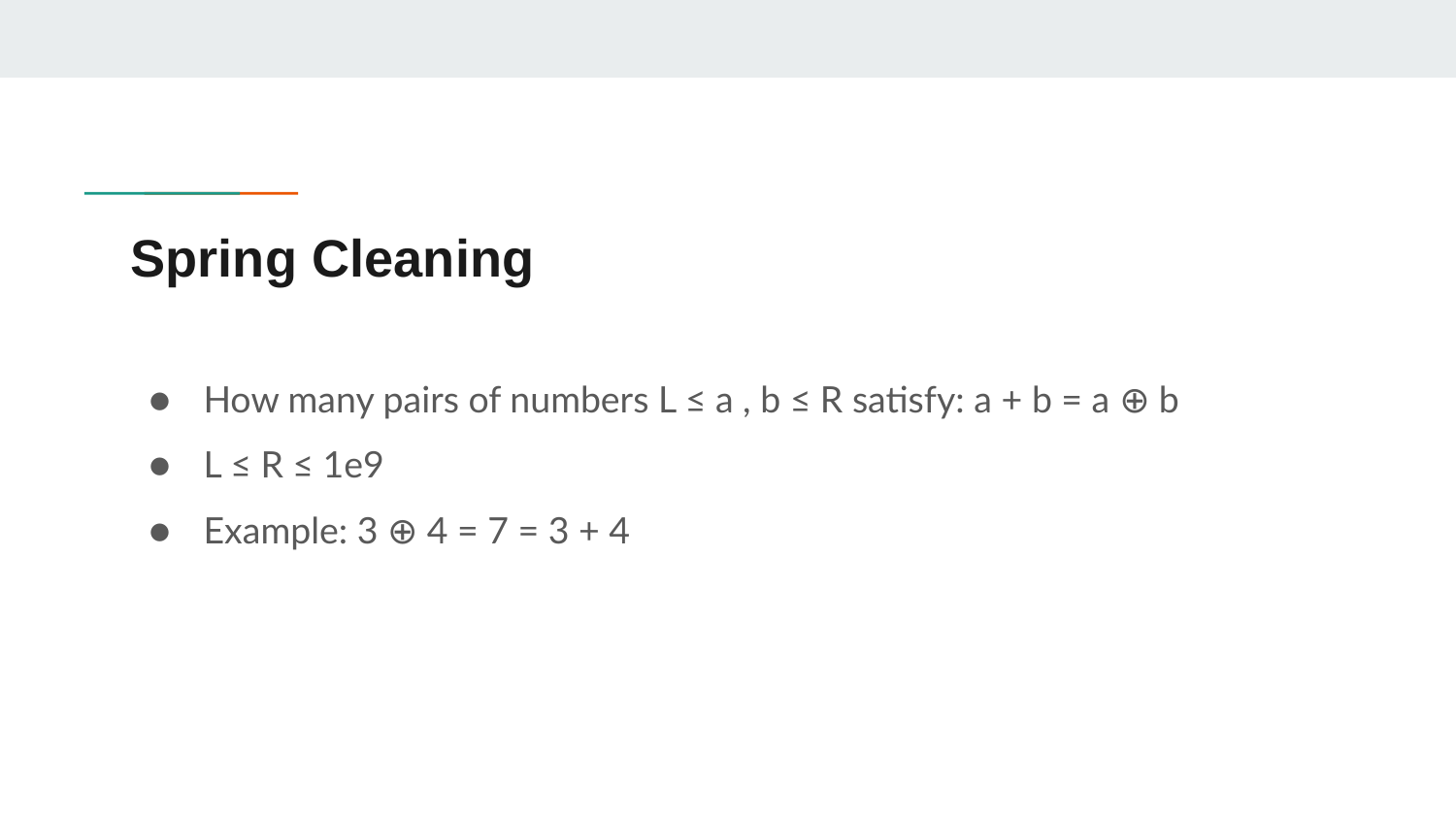

# Spring Cleaning
How many pairs of numbers L ≤ a , b ≤ R satisfy: a + b = a ⊕ b
L ≤ R ≤ 1e9
Example: 3 ⊕ 4 = 7 = 3 + 4